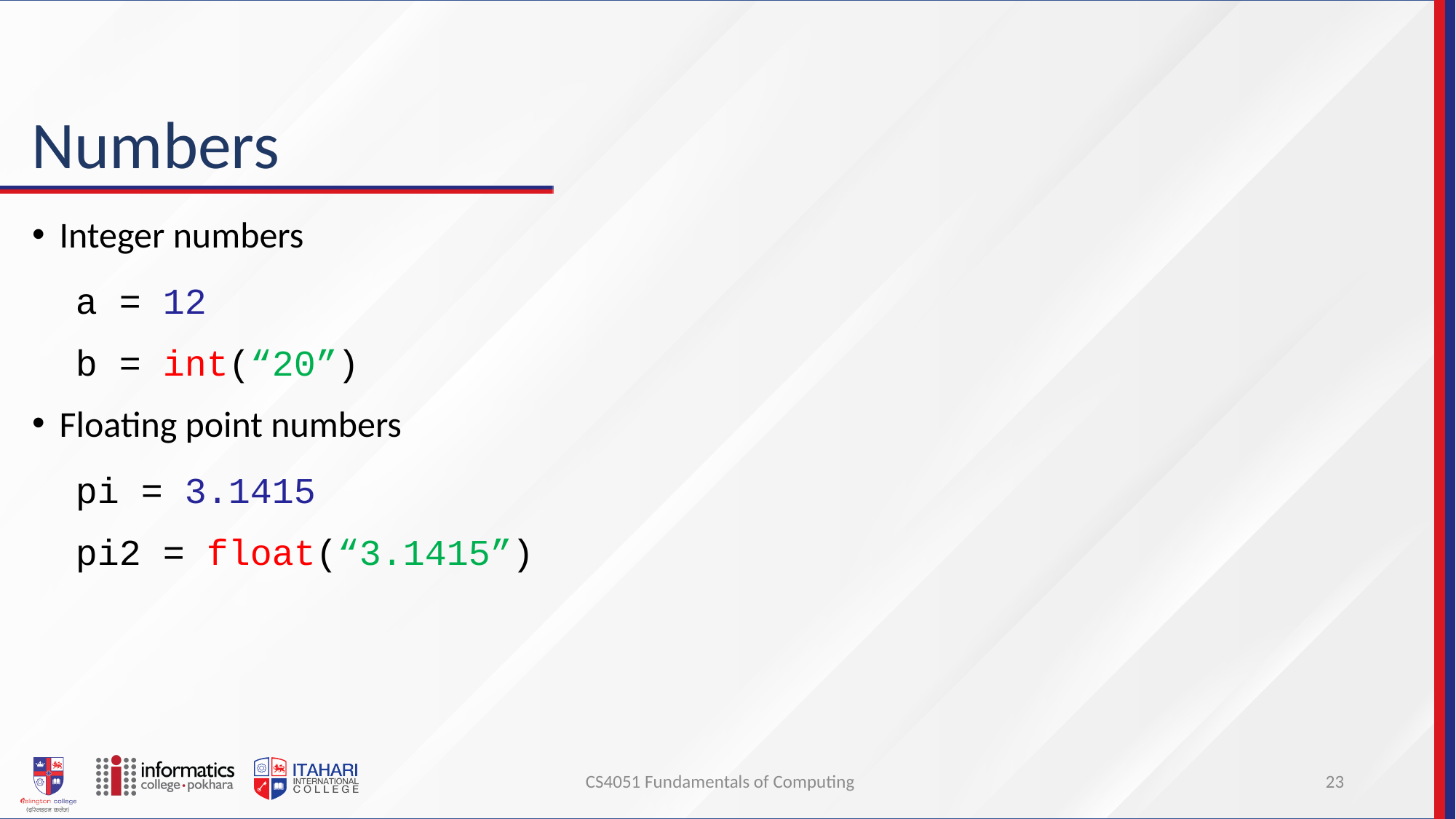

# Numbers
Integer numbers
a = 12
b = int(“20”)
Floating point numbers
pi = 3.1415
pi2 = float(“3.1415”)

CS4051 Fundamentals of Computing
23